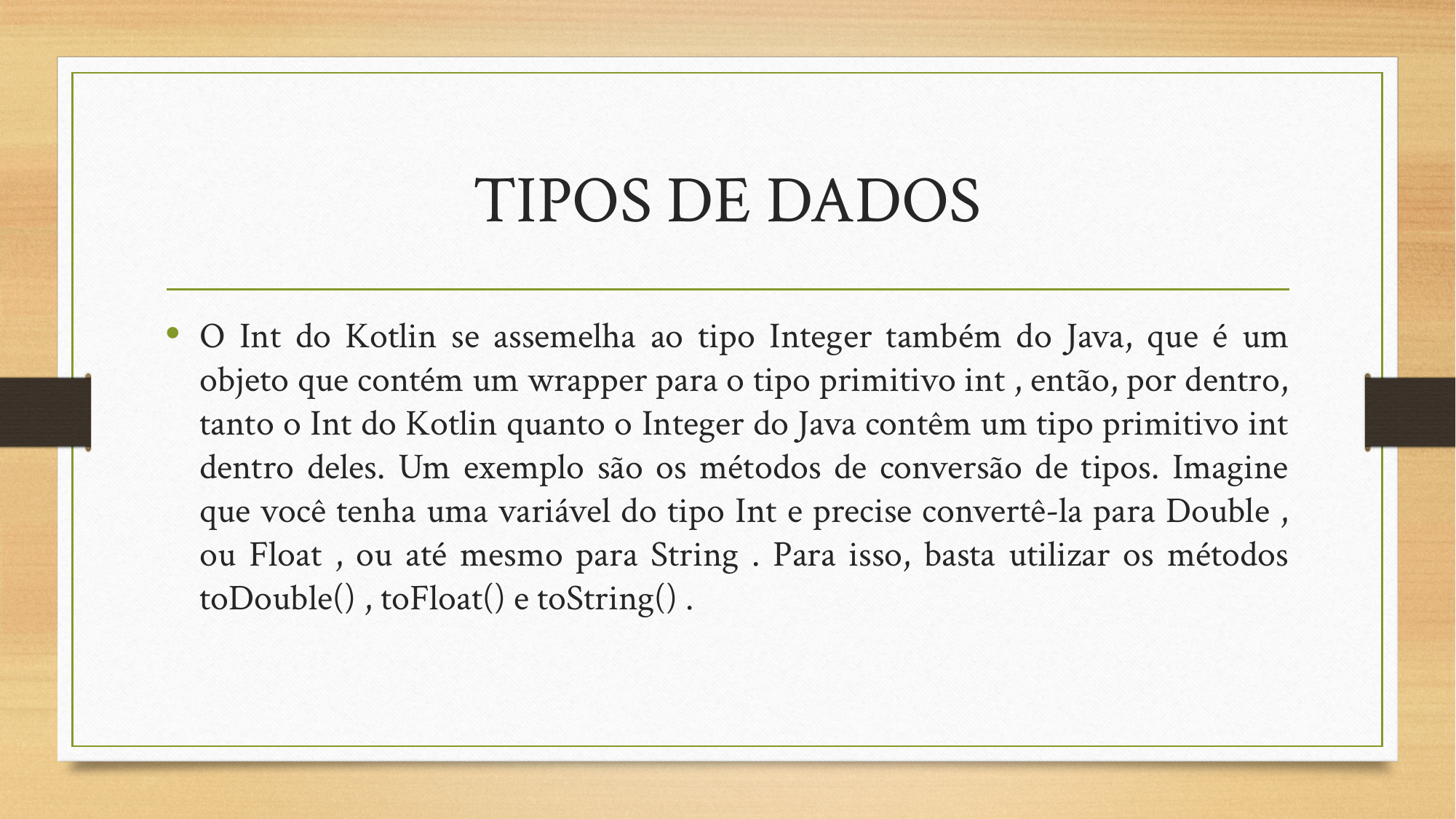

# TIPOS DE DADOS
O Int do Kotlin se assemelha ao tipo Integer também do Java, que é um objeto que contém um wrapper para o tipo primitivo int , então, por dentro, tanto o Int do Kotlin quanto o Integer do Java contêm um tipo primitivo int dentro deles. Um exemplo são os métodos de conversão de tipos. Imagine que você tenha uma variável do tipo Int e precise convertê-la para Double , ou Float , ou até mesmo para String . Para isso, basta utilizar os métodos toDouble() , toFloat() e toString() .